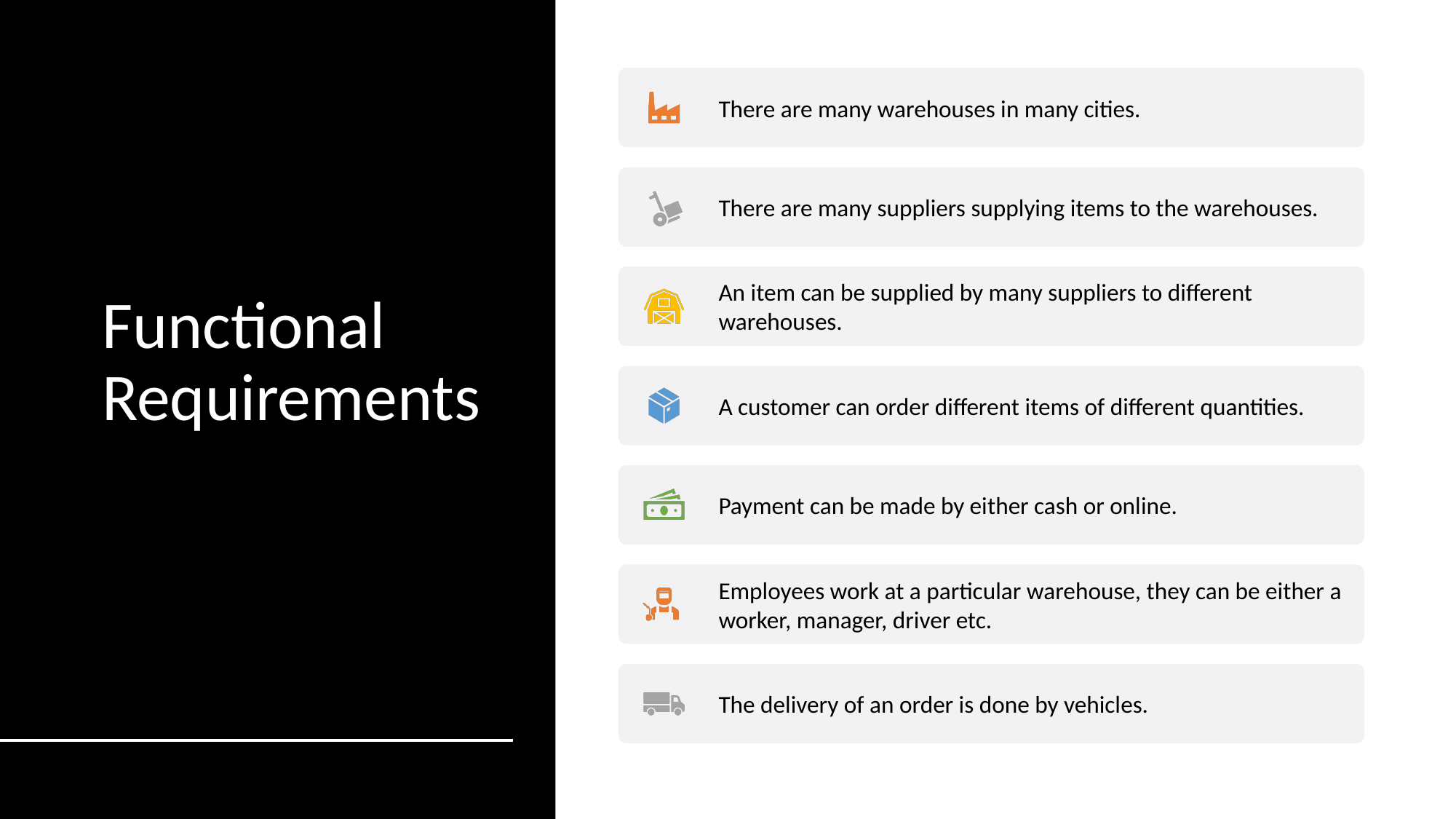

# Functional Requirements
There are many warehouses in many cities.
There are many suppliers supplying items to the warehouses.
An item can be supplied by many suppliers to different warehouses.
A customer can order different items of different quantities.
Payment can be made by either cash or online.
Employees work at a particular warehouse, they can be either a worker, manager, driver etc.
The delivery of an order is done by vehicles.